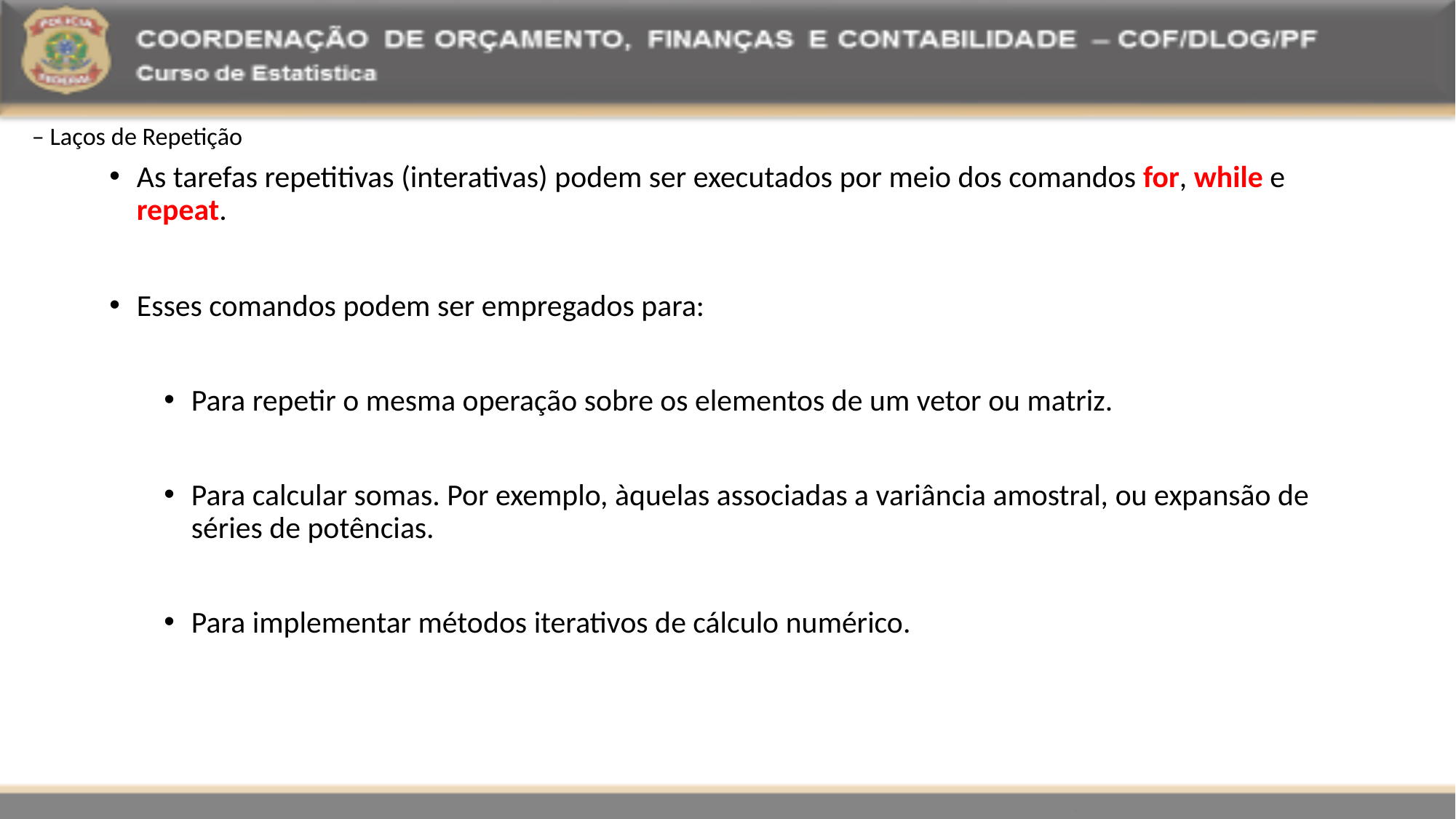

– Laços de Repetição
As tarefas repetitivas (interativas) podem ser executados por meio dos comandos for, while e repeat.

Esses comandos podem ser empregados para:

Para repetir o mesma operação sobre os elementos de um vetor ou matriz.

Para calcular somas. Por exemplo, àquelas associadas a variância amostral, ou expansão de séries de potências.

Para implementar métodos iterativos de cálculo numérico.